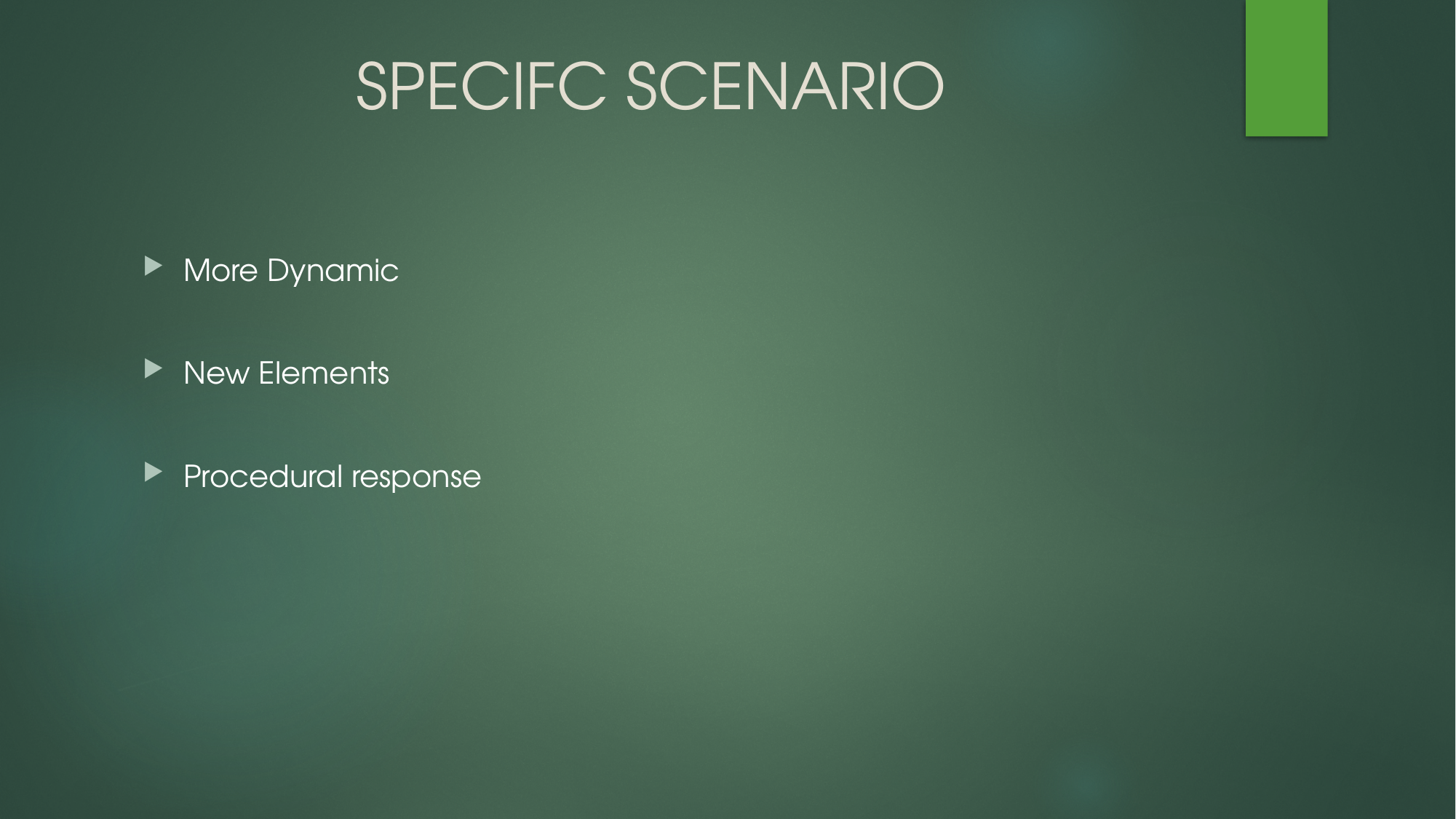

# SPECIFC SCENARIO
More Dynamic

New Elements

Procedural response